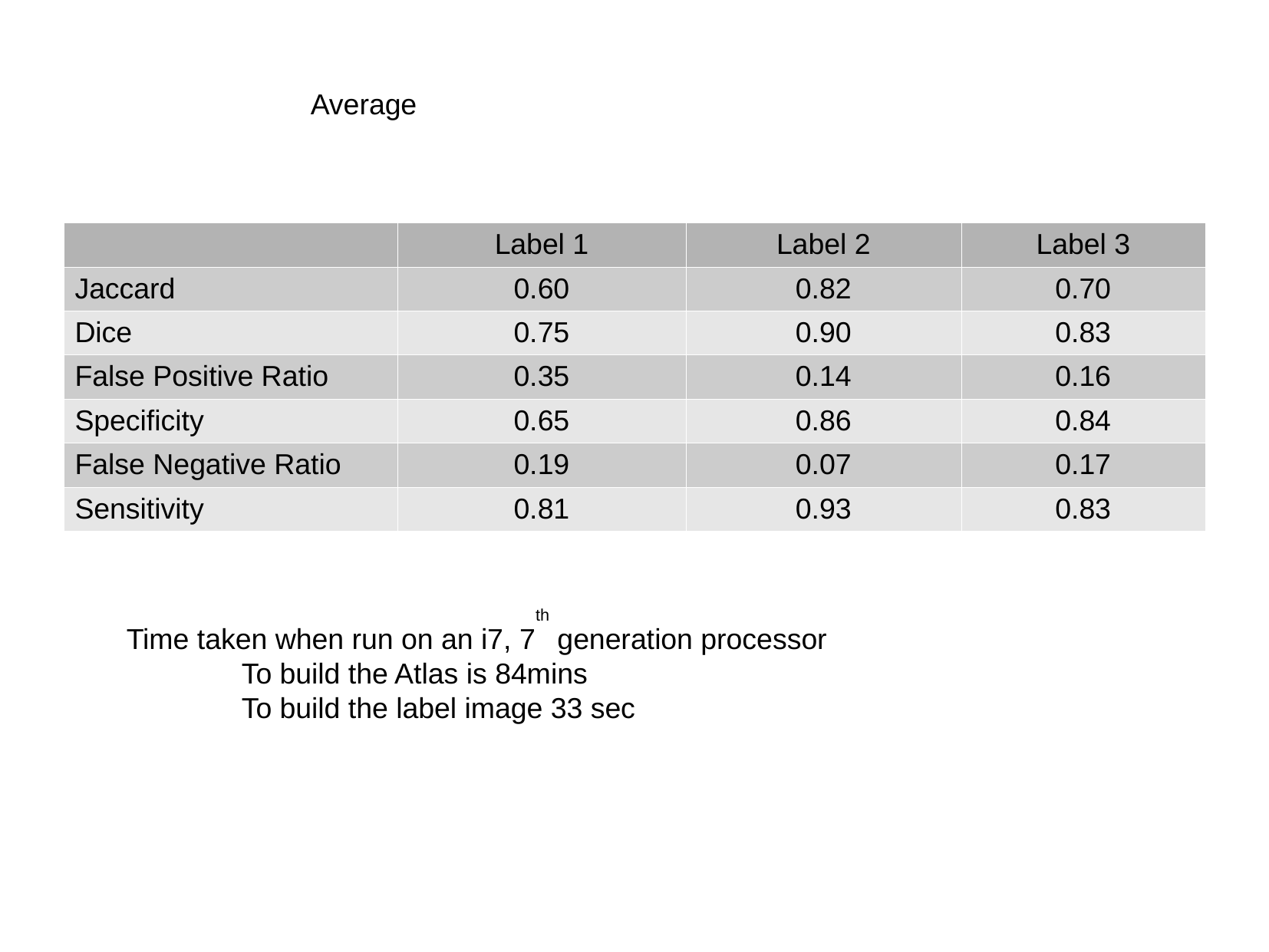

Average

|  | Label 1 | Label 2 | Label 3 |
| --- | --- | --- | --- |
| Jaccard | 0.60 | 0.82 | 0.70 |
| Dice | 0.75 | 0.90 | 0.83 |
| False Positive Ratio | 0.35 | 0.14 | 0.16 |
| Specificity | 0.65 | 0.86 | 0.84 |
| False Negative Ratio | 0.19 | 0.07 | 0.17 |
| Sensitivity | 0.81 | 0.93 | 0.83 |
Time taken when run on an i7, 7th generation processor
	To build the Atlas is 84mins
	To build the label image 33 sec